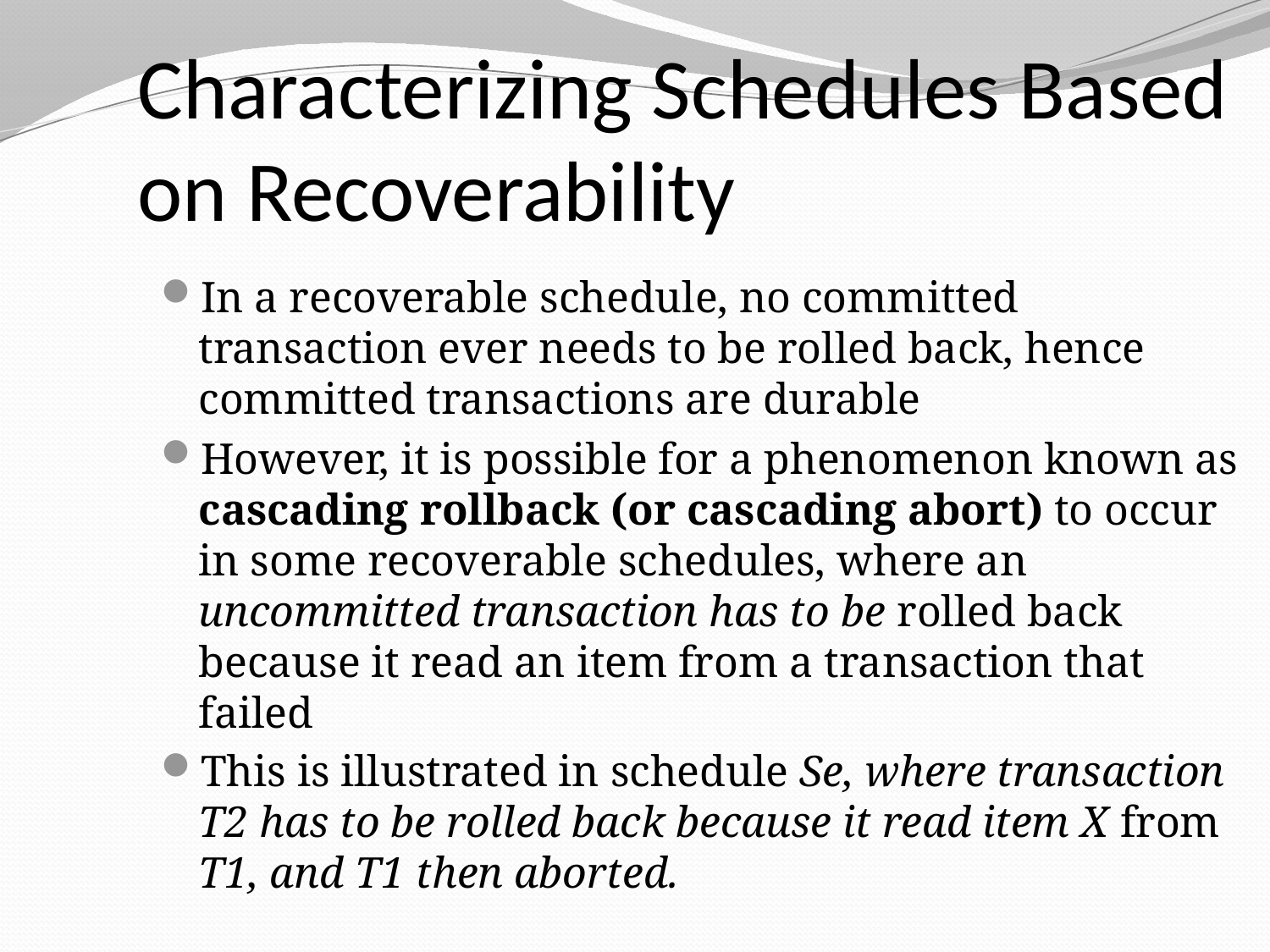

Characterizing Schedules Based on Recoverability
In a recoverable schedule, no committed transaction ever needs to be rolled back, hence committed transactions are durable
However, it is possible for a phenomenon known as cascading rollback (or cascading abort) to occur in some recoverable schedules, where an uncommitted transaction has to be rolled back because it read an item from a transaction that failed
This is illustrated in schedule Se, where transaction T2 has to be rolled back because it read item X from T1, and T1 then aborted.